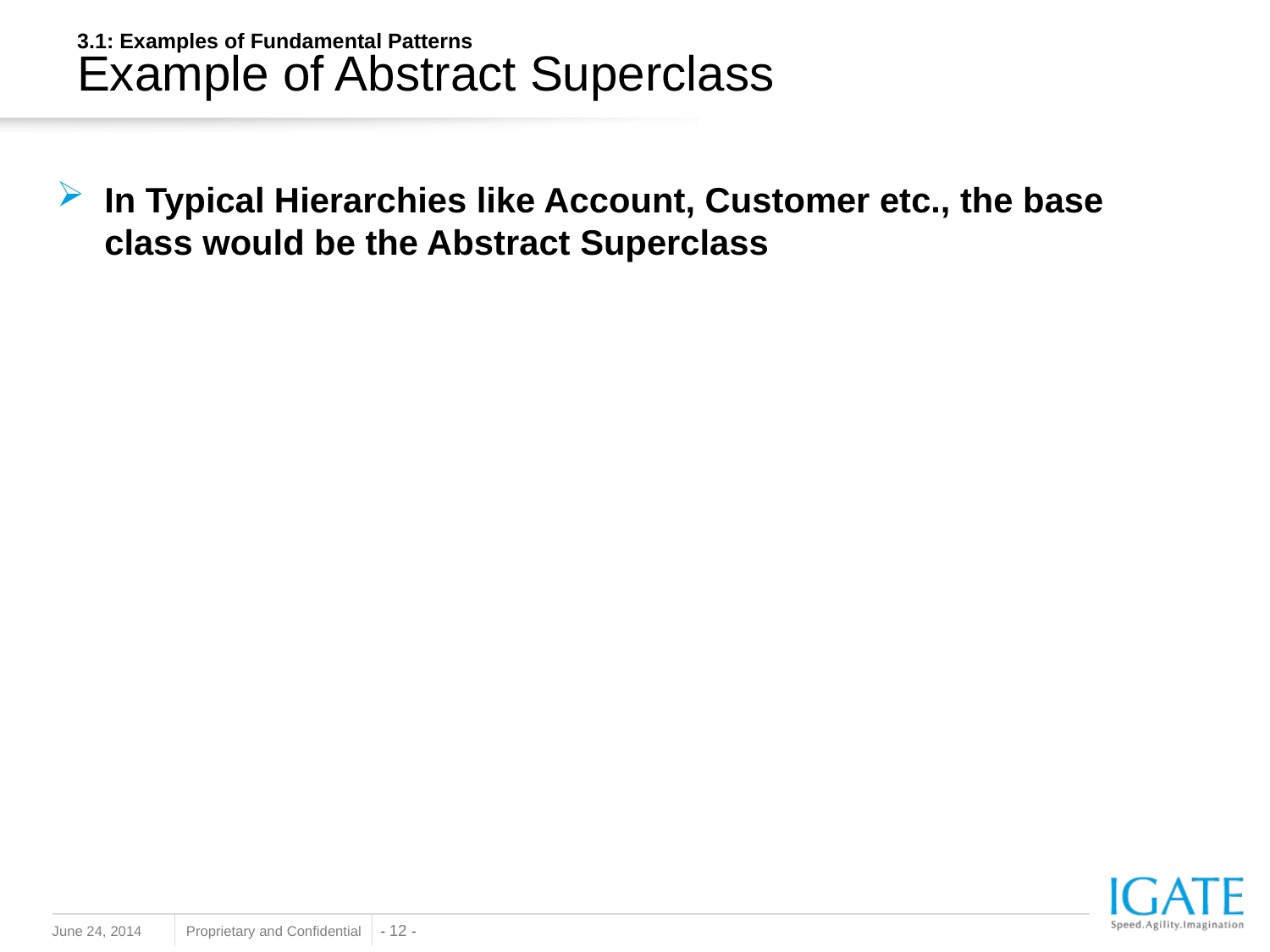

3.1: Examples of Fundamental Patterns
Example of Abstract Superclass
In Typical Hierarchies like Account, Customer etc., the base class would be the Abstract Superclass